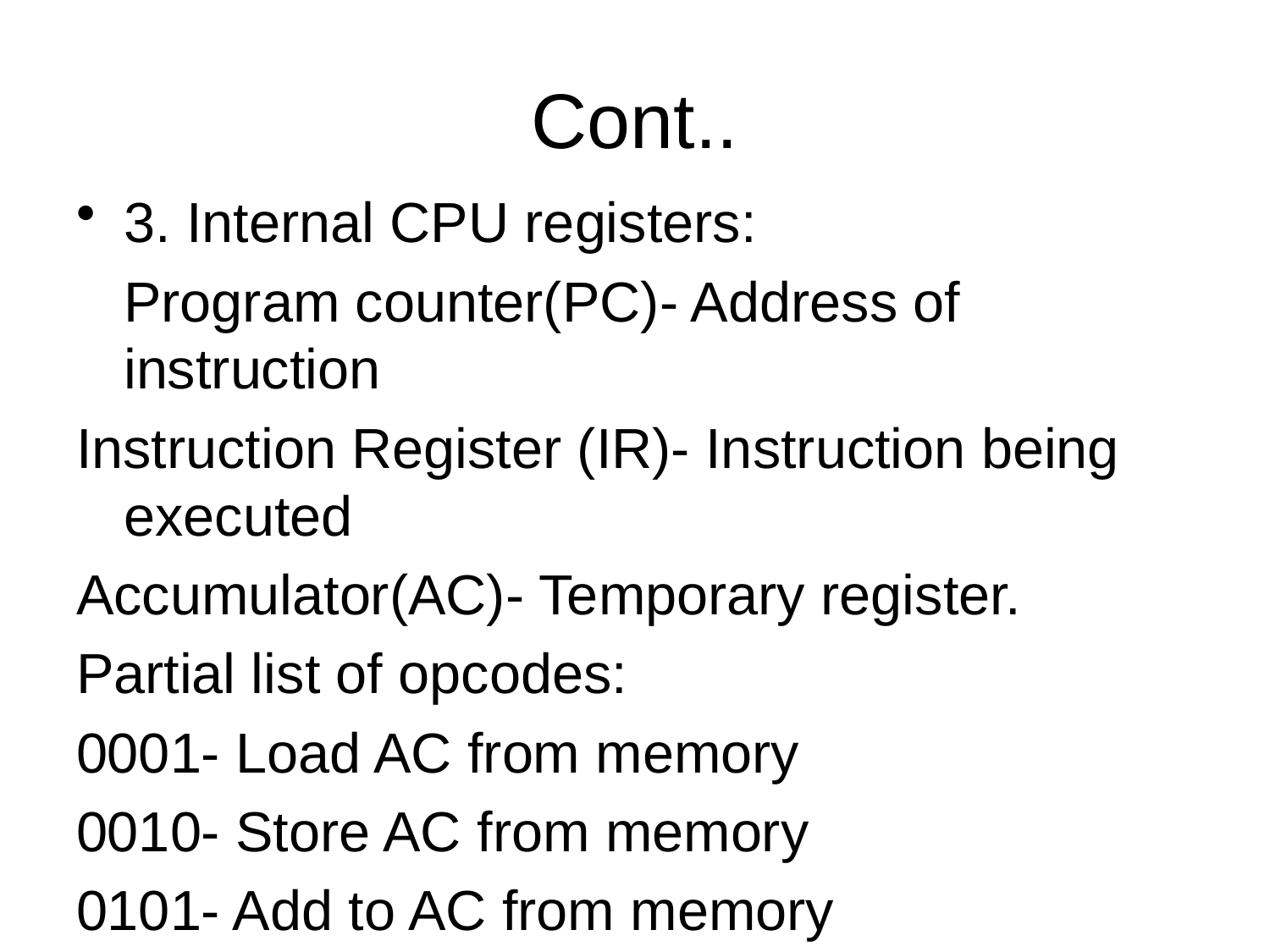

# Cont..
3. Internal CPU registers:
	Program counter(PC)- Address of instruction
Instruction Register (IR)- Instruction being executed
Accumulator(AC)- Temporary register.
Partial list of opcodes:
0001- Load AC from memory
0010- Store AC from memory
0101- Add to AC from memory